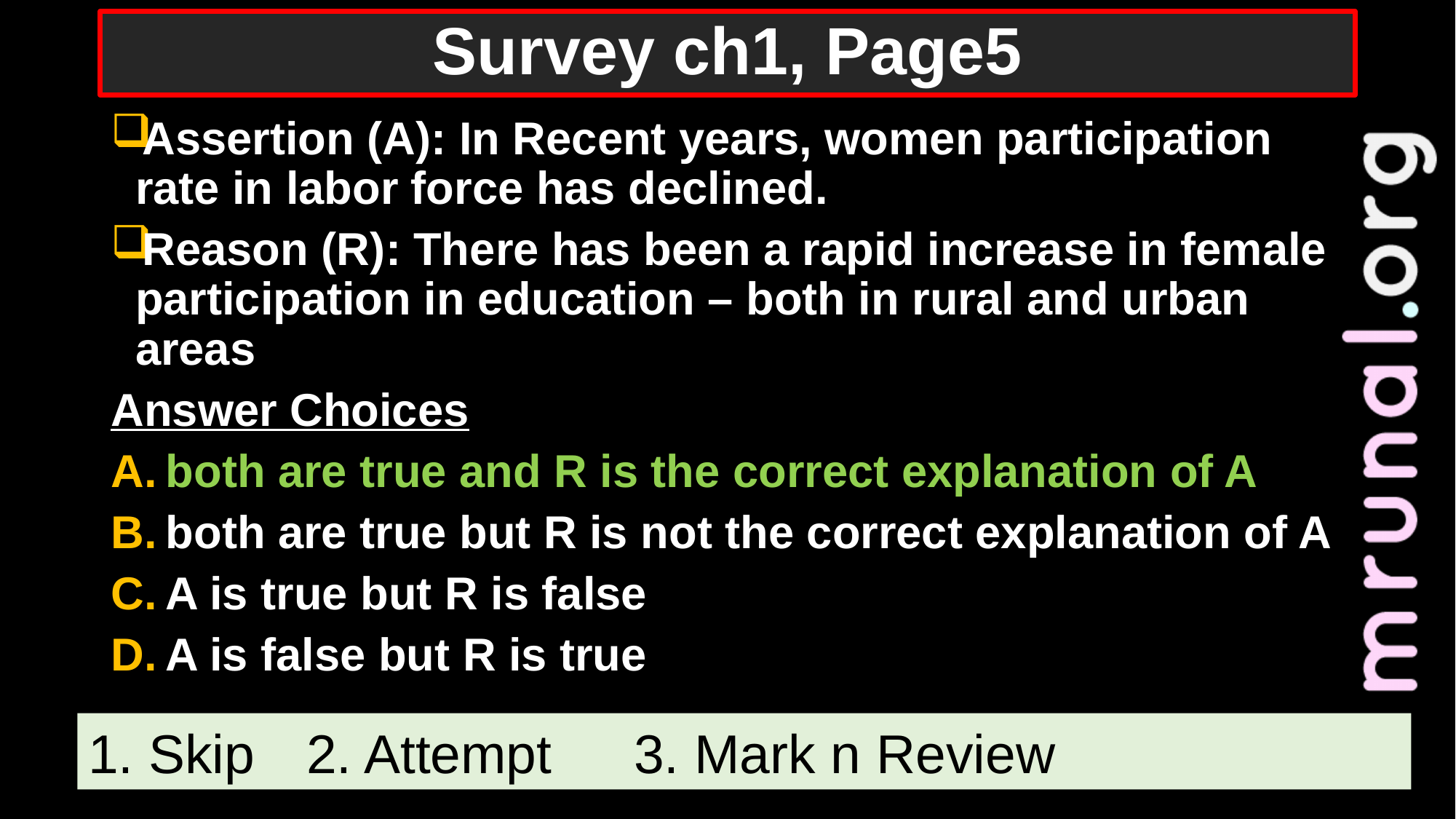

# Survey ch1, Page5
Assertion (A): In Recent years, women participation rate in labor force has declined.
Reason (R): There has been a rapid increase in female participation in education – both in rural and urban areas
Answer Choices
both are true and R is the correct explanation of A
both are true but R is not the correct explanation of A
A is true but R is false
A is false but R is true
1. Skip	2. Attempt  	3. Mark n Review